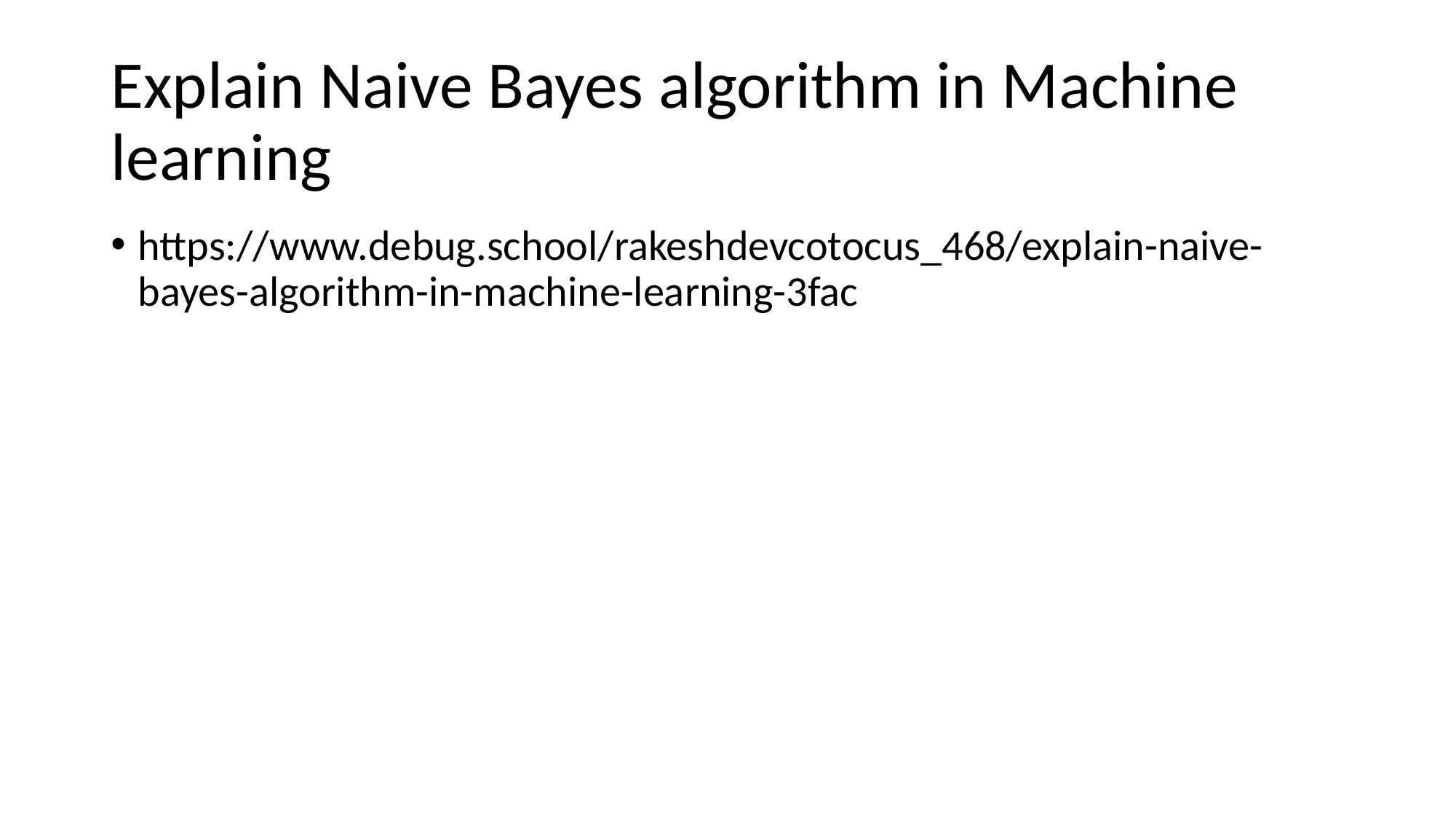

# Explain Naive Bayes algorithm in Machine learning
https://www.debug.school/rakeshdevcotocus_468/explain-naive-bayes-algorithm-in-machine-learning-3fac